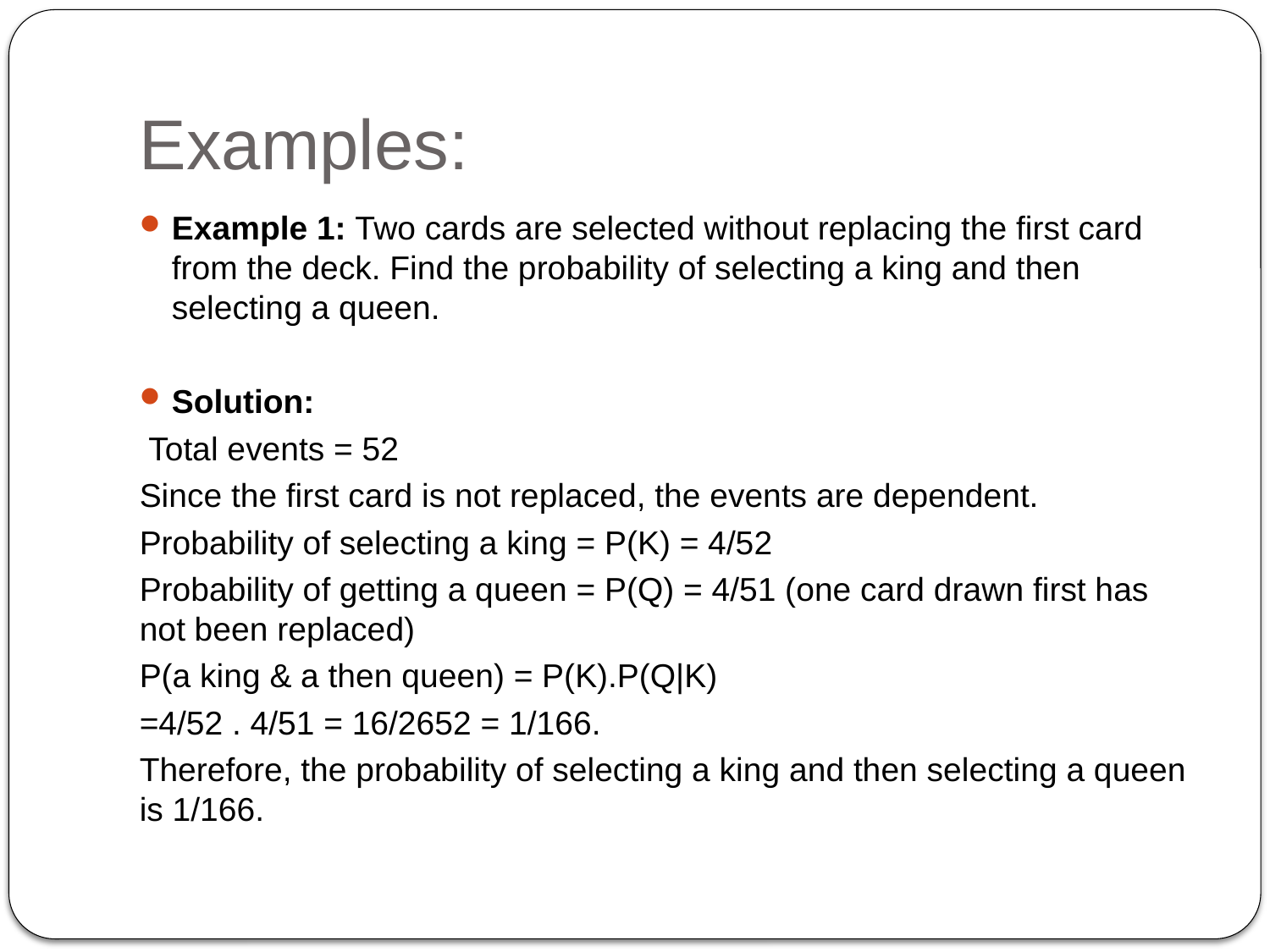

# Examples:
Example 1: Two cards are selected without replacing the first card from the deck. Find the probability of selecting a king and then selecting a queen.

Solution:
 Total events = 52
Since the first card is not replaced, the events are dependent.
Probability of selecting a king = P(K) = 4/52
Probability of getting a queen = P(Q) = 4/51 (one card drawn first has not been replaced)
P(a king & a then queen) = P(K).P(Q|K)
=4/52 . 4/51 = 16/2652 = 1/166.
Therefore, the probability of selecting a king and then selecting a queen is 1/166.